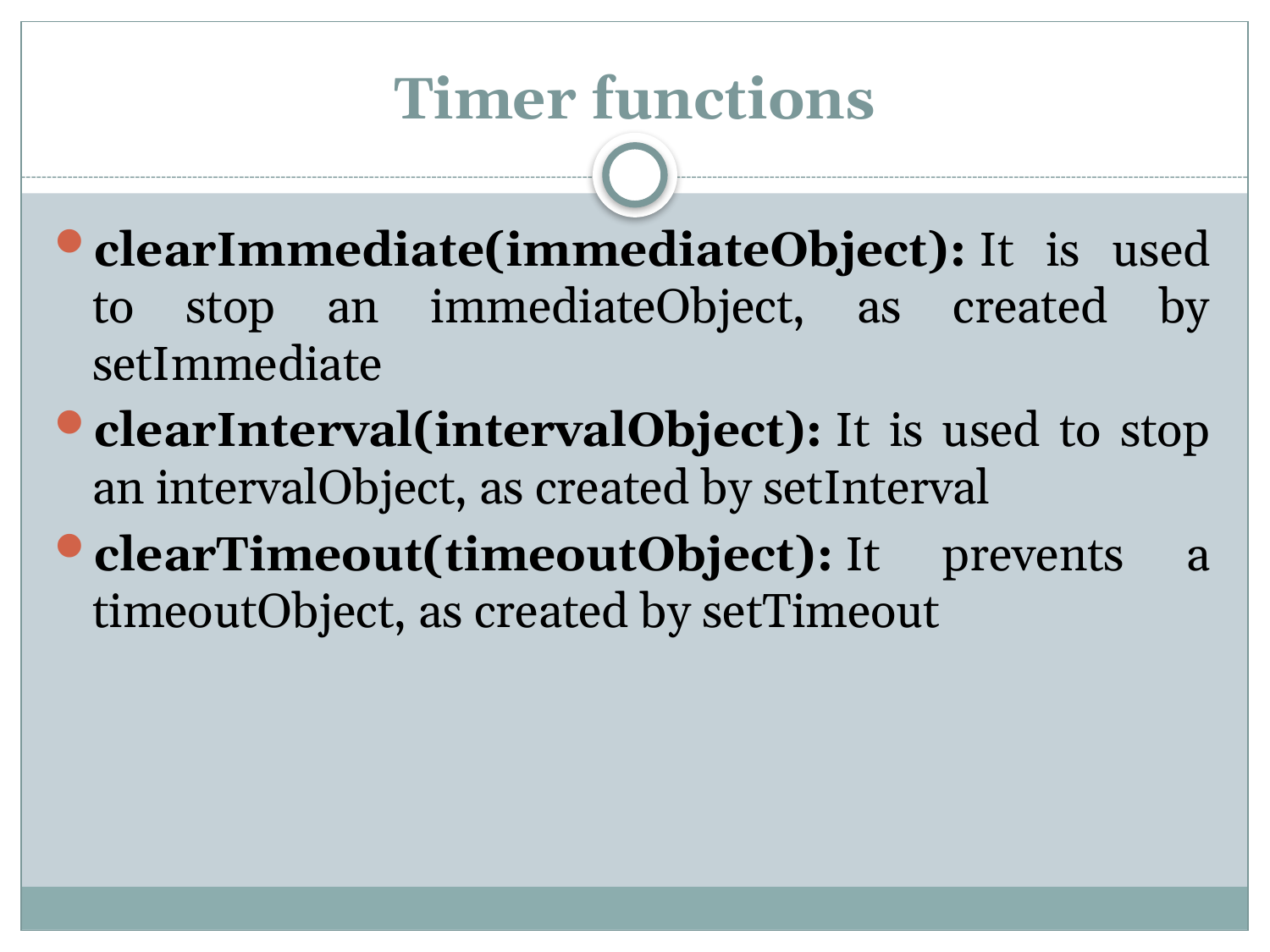

# Timer functions
clearImmediate(immediateObject): It is used to stop an immediateObject, as created by setImmediate
clearInterval(intervalObject): It is used to stop an intervalObject, as created by setInterval
clearTimeout(timeoutObject): It prevents a timeoutObject, as created by setTimeout